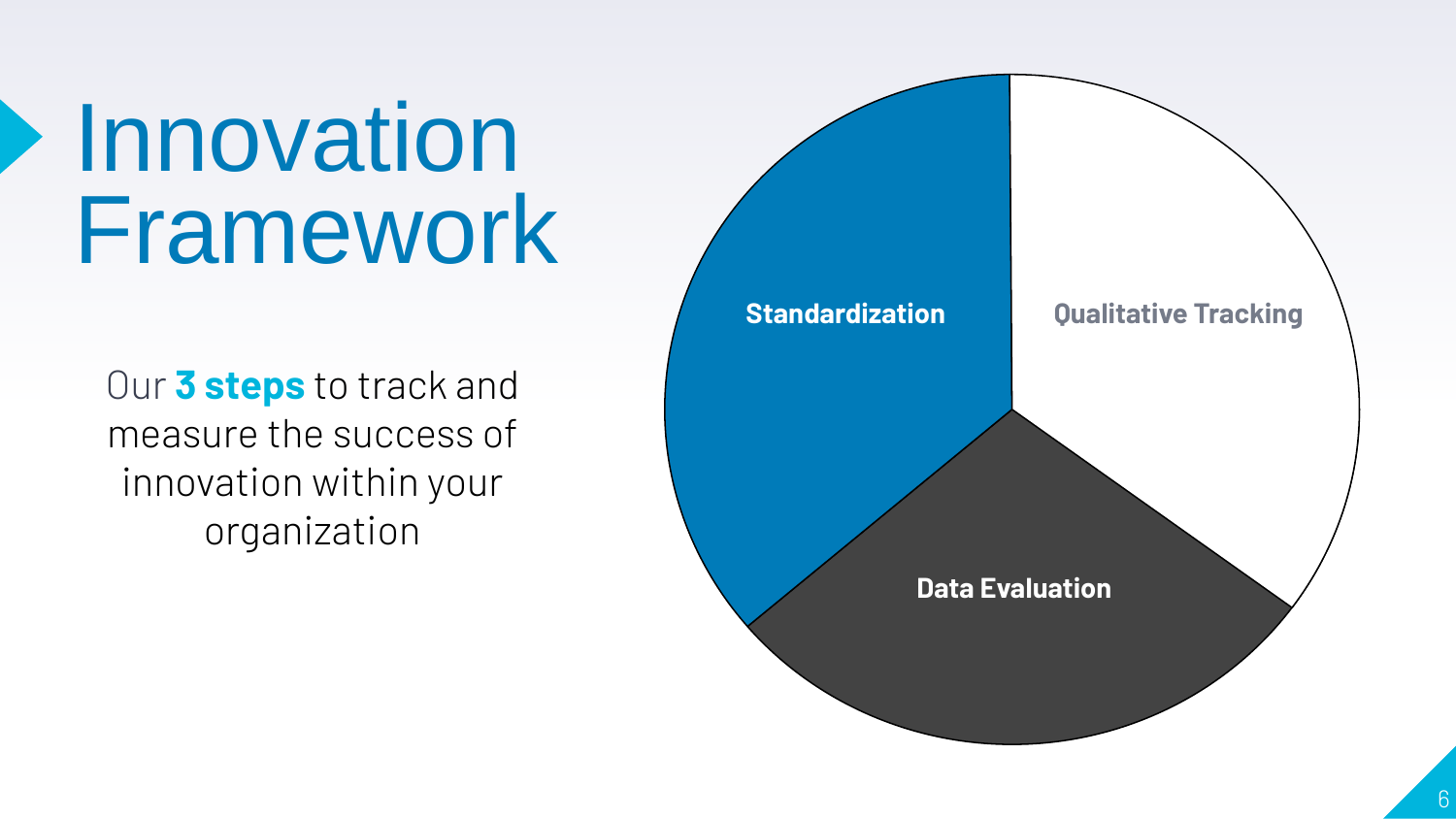

# Innovation Framework
Standardization
Quantitative
Analysis
Standardization
Qualitative Tracking
Our 3 steps to track and measure the success of innovation within your organization
Data Evaluation
6